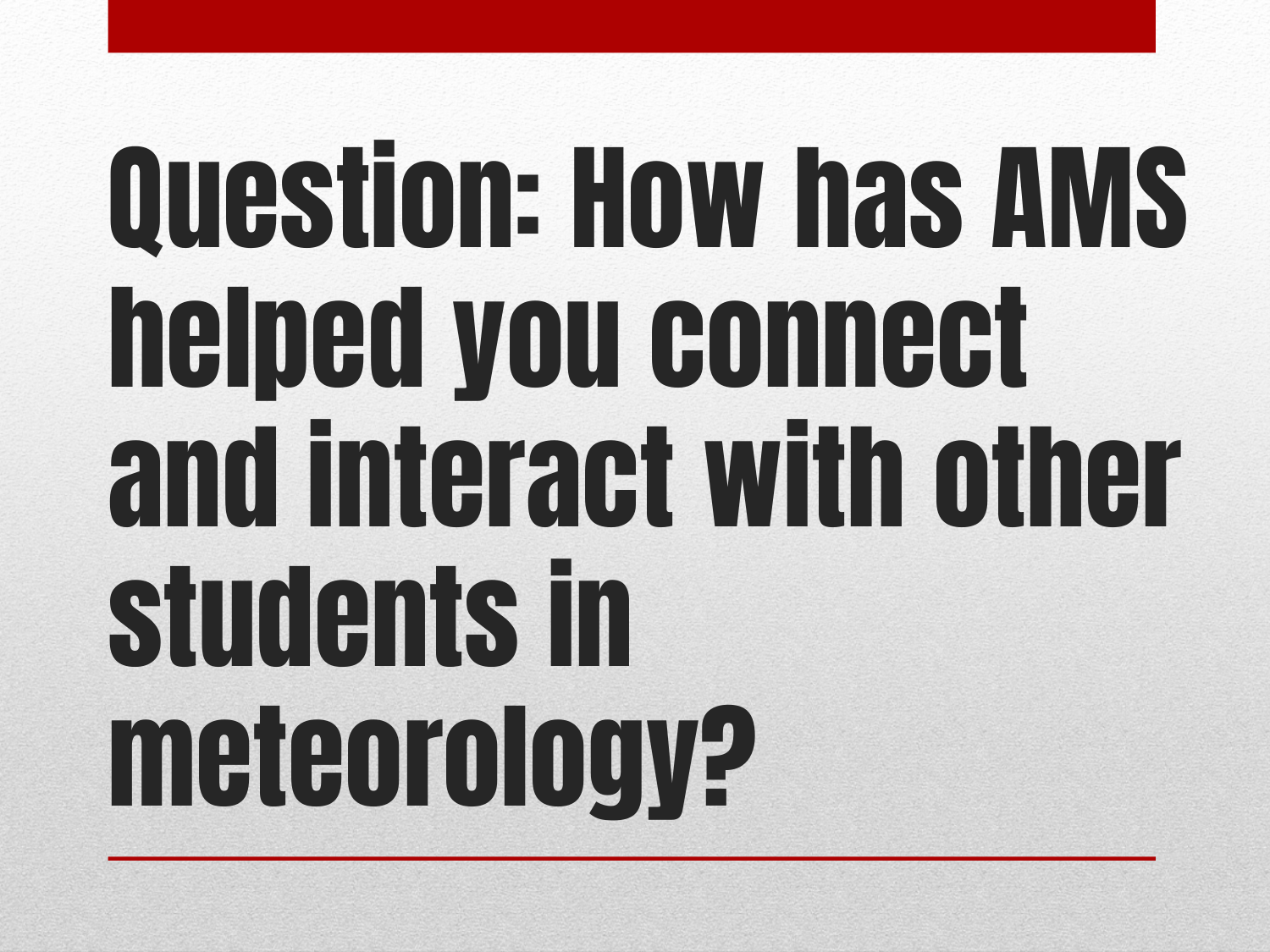

# Question: How has AMS helped you connect and interact with other students in meteorology?